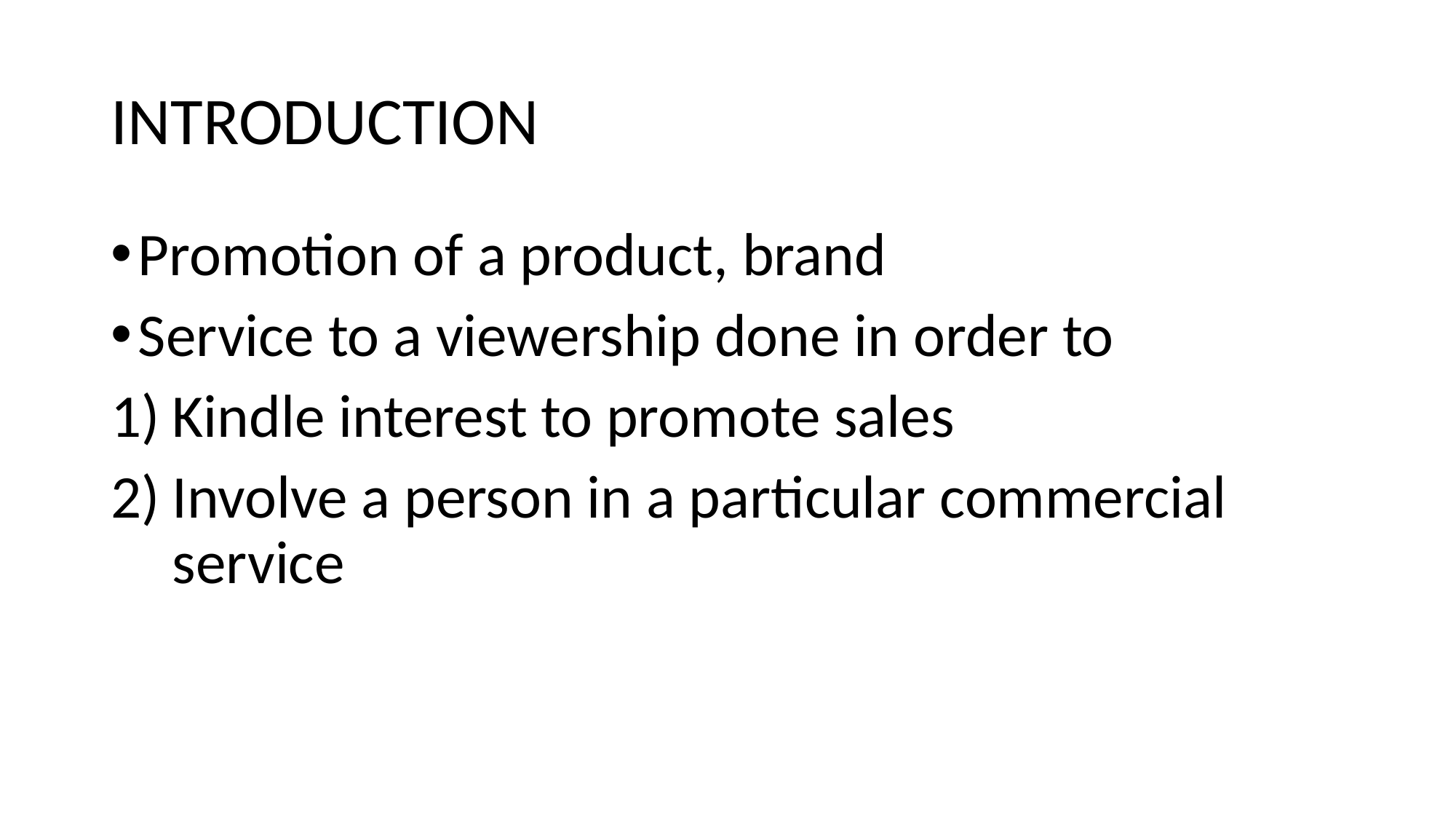

# INTRODUCTION
Promotion of a product, brand
Service to a viewership done in order to
Kindle interest to promote sales
Involve a person in a particular commercial service